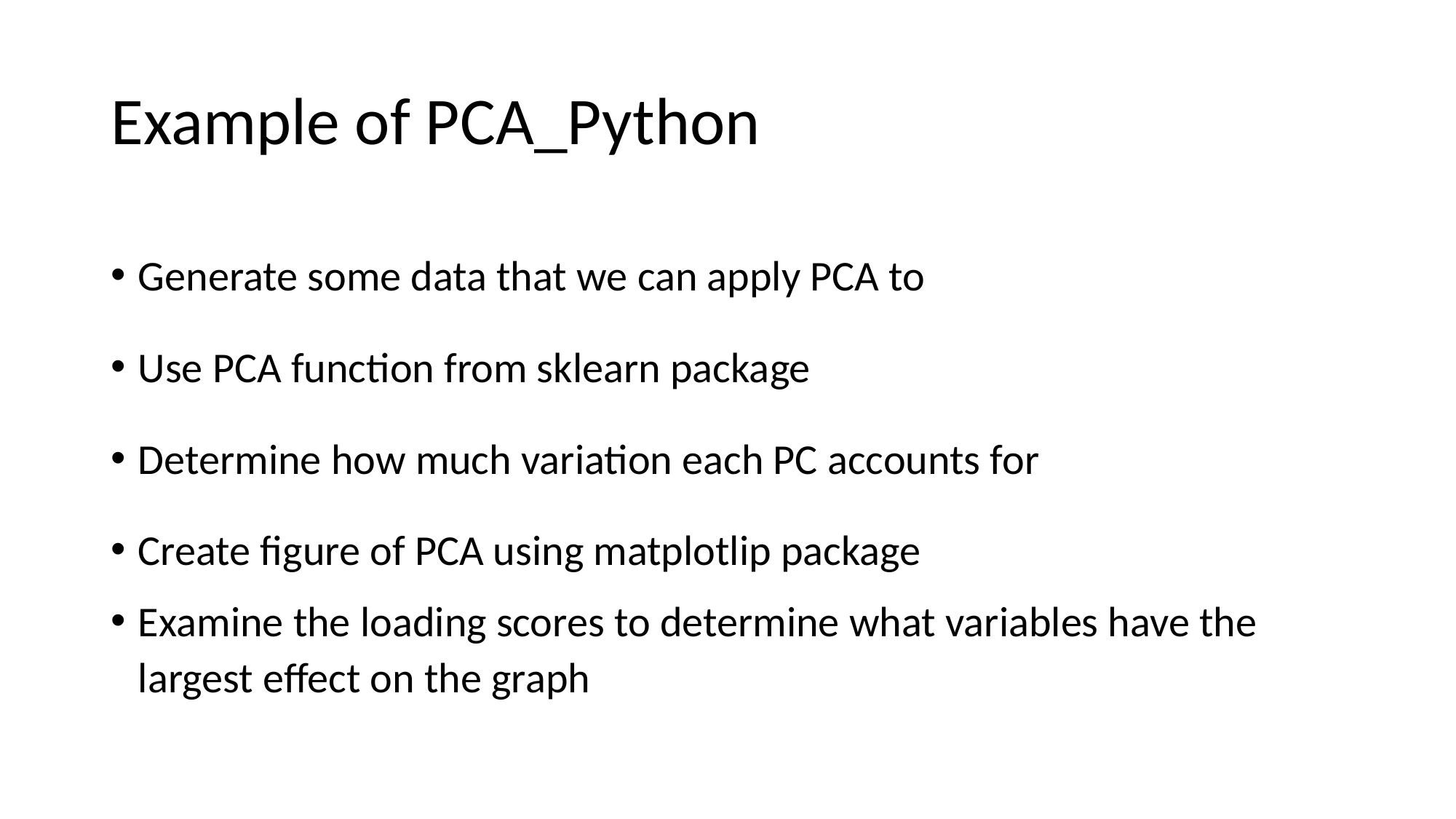

# Example of PCA_Python
Generate some data that we can apply PCA to
Use PCA function from sklearn package
Determine how much variation each PC accounts for
Create figure of PCA using matplotlip package
Examine the loading scores to determine what variables have the largest effect on the graph